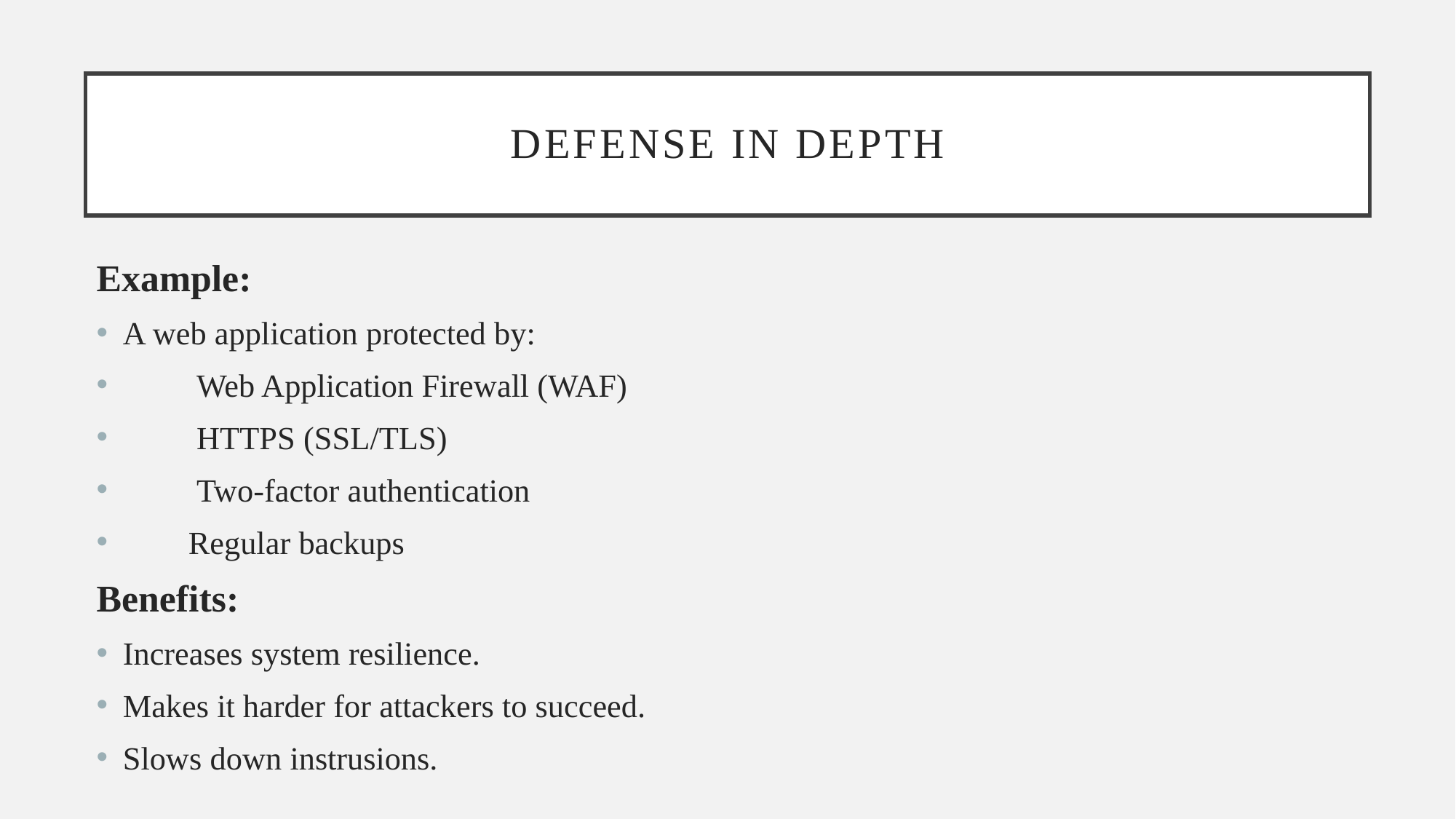

# Defense in depth
Example:
A web application protected by:
         Web Application Firewall (WAF)
         HTTPS (SSL/TLS)
         Two-factor authentication
        Regular backups
Benefits:
Increases system resilience.
Makes it harder for attackers to succeed.
Slows down instrusions.